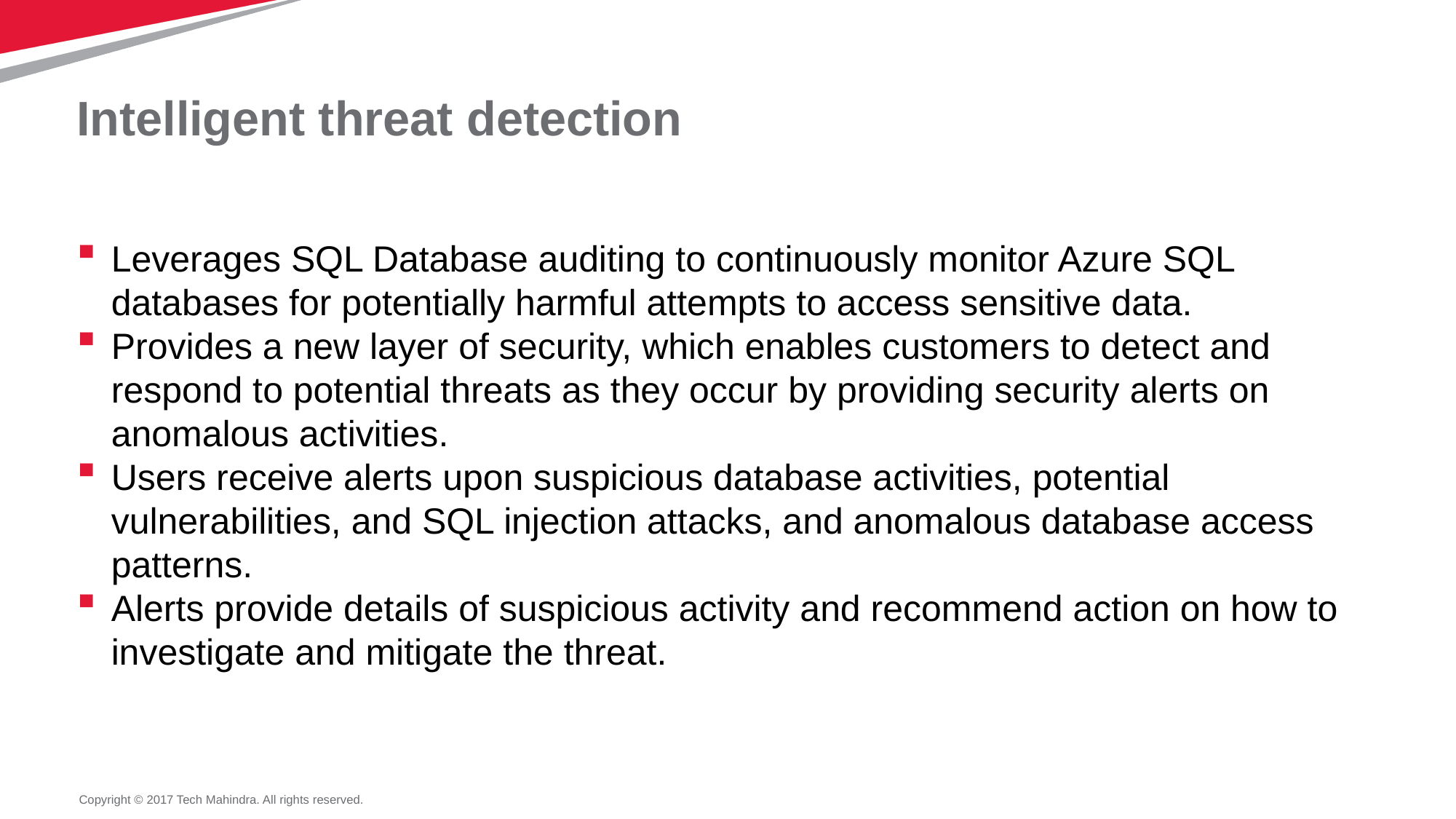

# Intelligent threat detection
Leverages SQL Database auditing to continuously monitor Azure SQL databases for potentially harmful attempts to access sensitive data.
Provides a new layer of security, which enables customers to detect and respond to potential threats as they occur by providing security alerts on anomalous activities.
Users receive alerts upon suspicious database activities, potential vulnerabilities, and SQL injection attacks, and anomalous database access patterns.
Alerts provide details of suspicious activity and recommend action on how to investigate and mitigate the threat.